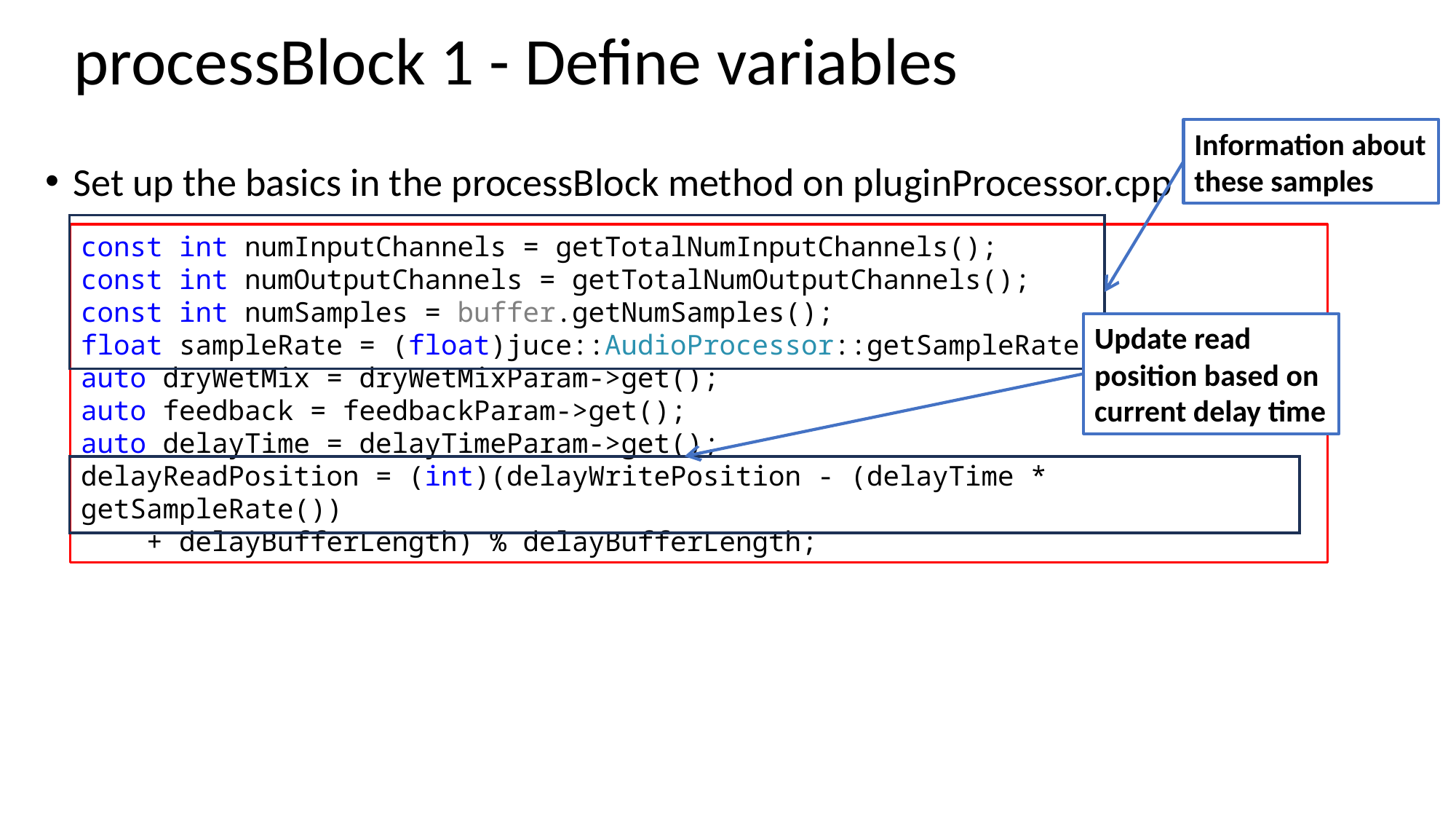

# processBlock 1 - Define variables
Information about these samples
Set up the basics in the processBlock method on pluginProcessor.cpp

const int numInputChannels = getTotalNumInputChannels();
const int numOutputChannels = getTotalNumOutputChannels();
const int numSamples = buffer.getNumSamples();
float sampleRate = (float)juce::AudioProcessor::getSampleRate();
auto dryWetMix = dryWetMixParam->get();
auto feedback = feedbackParam->get();
auto delayTime = delayTimeParam->get();
delayReadPosition = (int)(delayWritePosition - (delayTime * getSampleRate())
    + delayBufferLength) % delayBufferLength;
Update read position based on current delay time